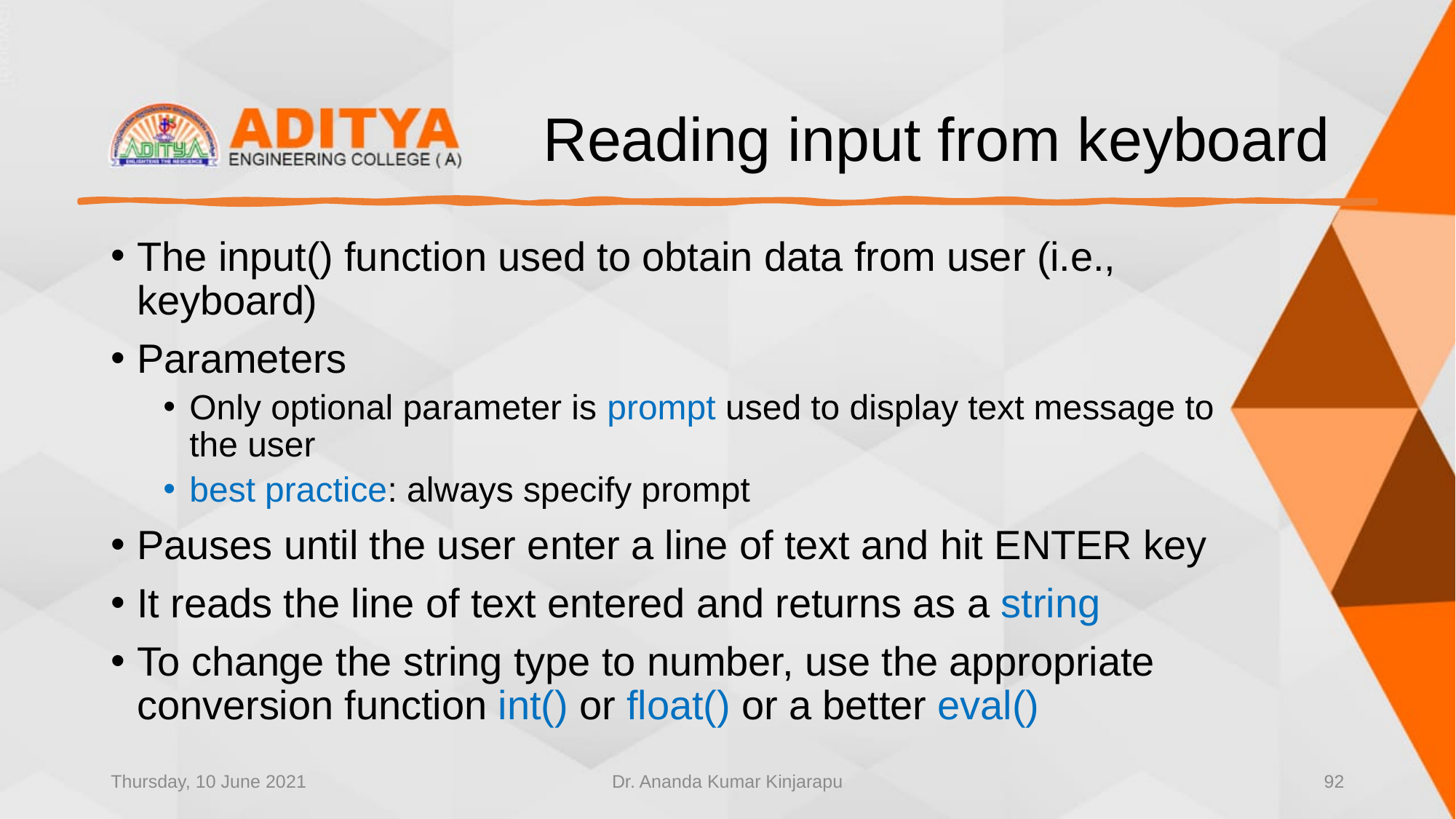

# Reading input from keyboard

The input() function used to obtain data from user (i.e., keyboard)
Parameters
Only optional parameter is prompt used to display text message to the user
best practice: always specify prompt
Pauses until the user enter a line of text and hit ENTER key
It reads the line of text entered and returns as a string
To change the string type to number, use the appropriate conversion function int() or float() or a better eval()
Thursday, 10 June 2021
Dr. Ananda Kumar Kinjarapu
92